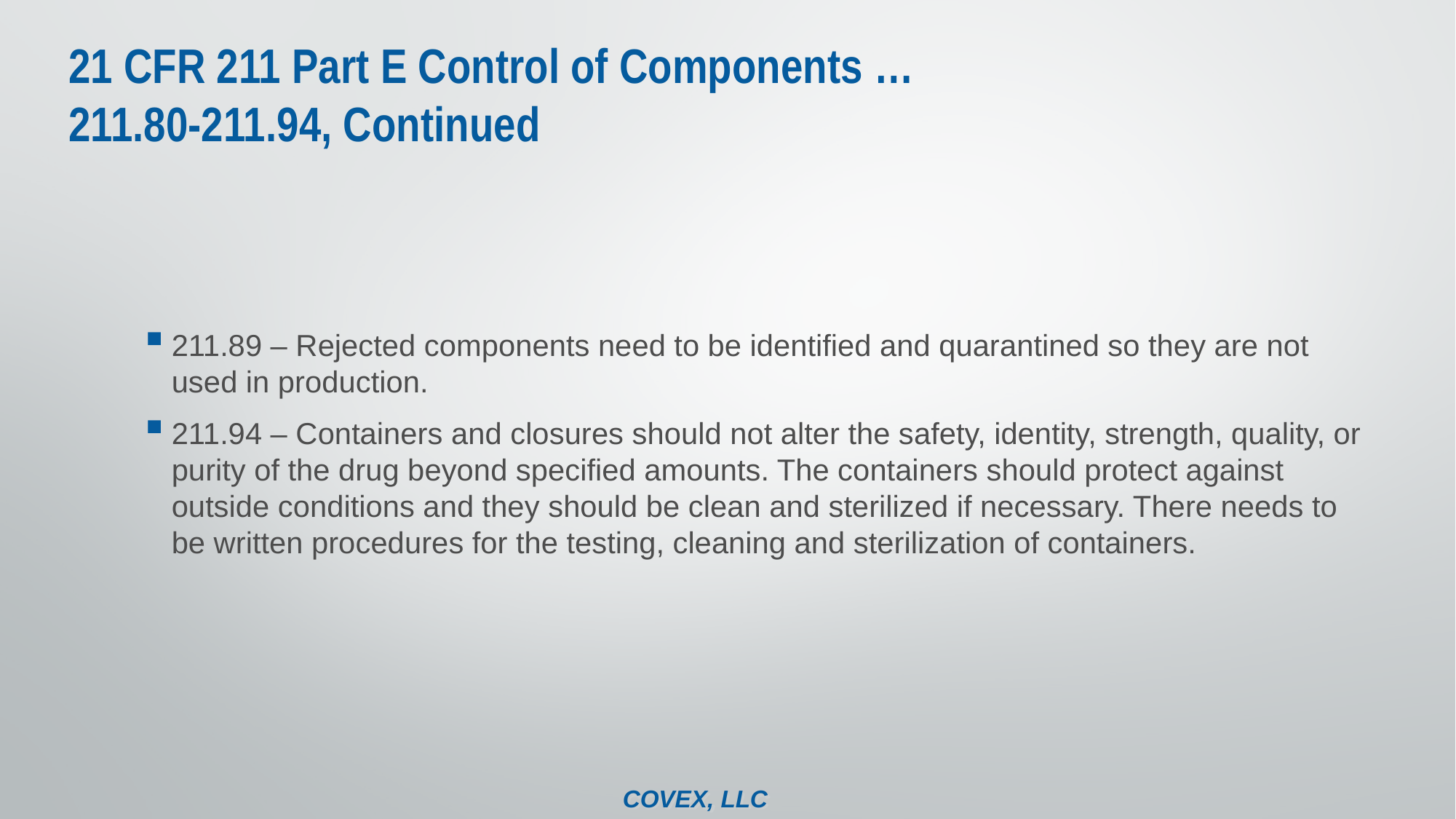

# 21 CFR 211 Part E Control of Components … 211.80-211.94, Continued
211.89 – Rejected components need to be identified and quarantined so they are not used in production.
211.94 – Containers and closures should not alter the safety, identity, strength, quality, or purity of the drug beyond specified amounts. The containers should protect against outside conditions and they should be clean and sterilized if necessary. There needs to be written procedures for the testing, cleaning and sterilization of containers.